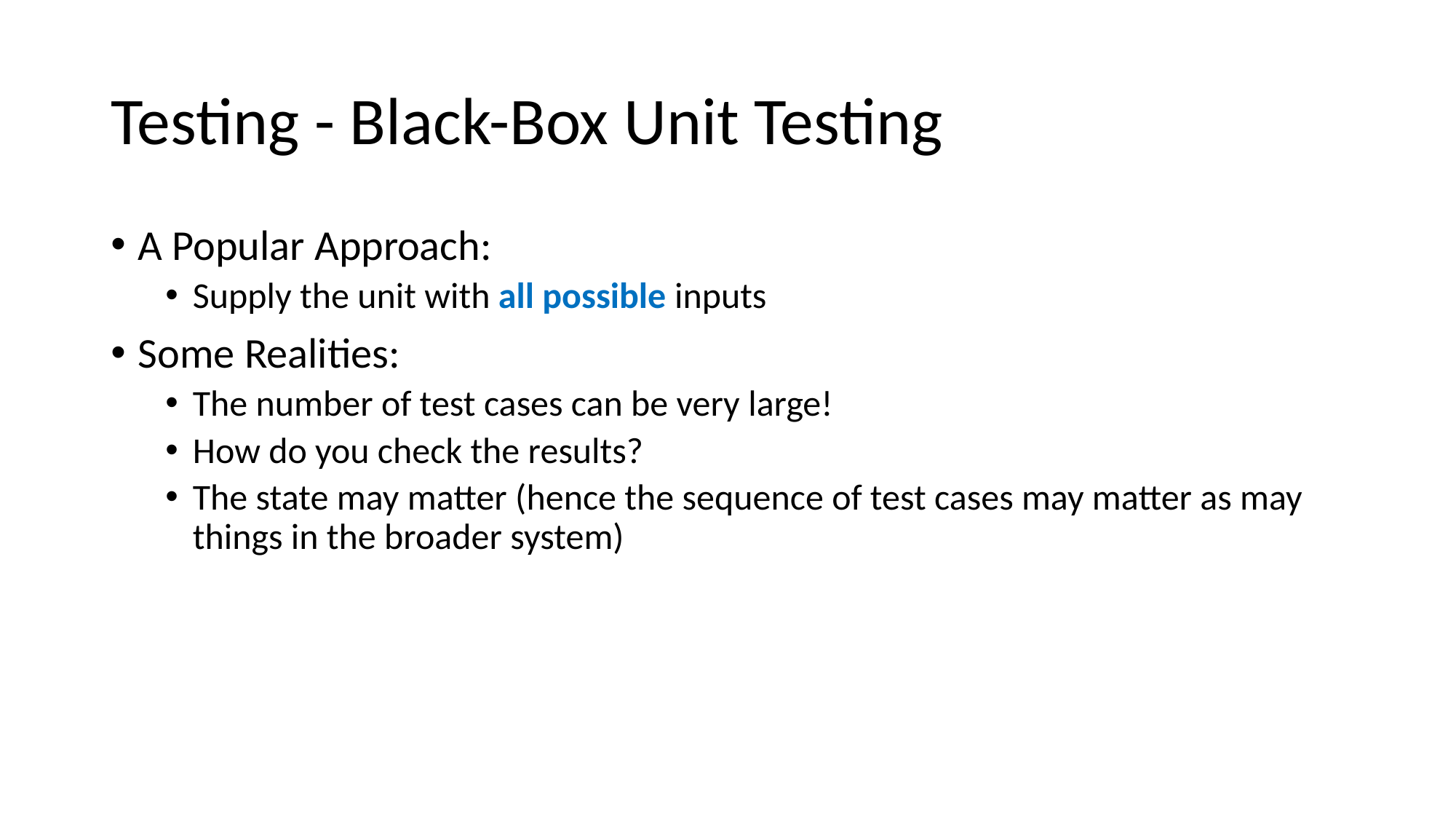

# Testing - Black-Box Unit Testing
A Popular Approach:
Supply the unit with all possible inputs
Some Realities:
The number of test cases can be very large!
How do you check the results?
The state may matter (hence the sequence of test cases may matter as may things in the broader system)